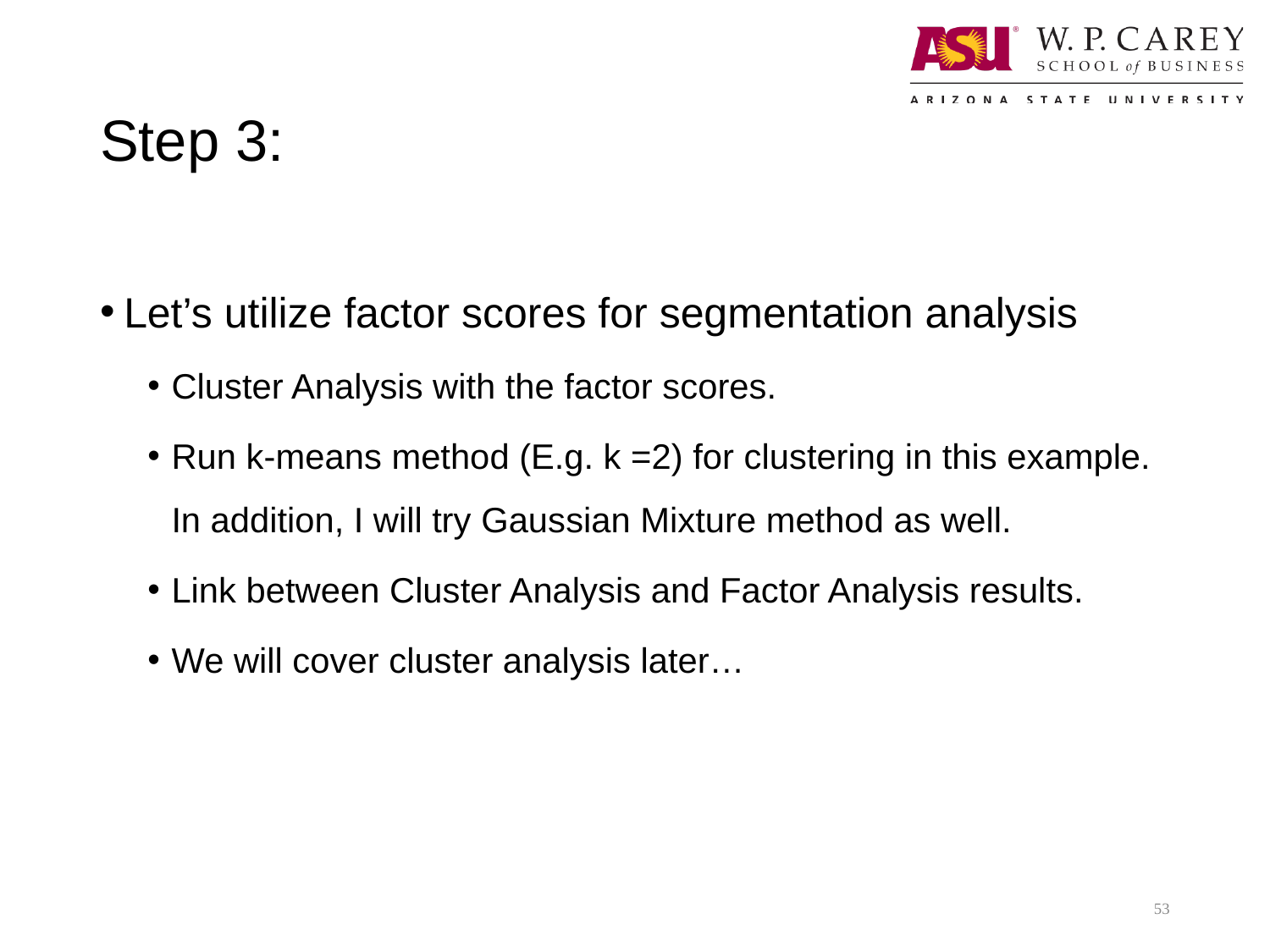

# Step 3:
Let’s utilize factor scores for segmentation analysis
Cluster Analysis with the factor scores.
Run k-means method (E.g. k =2) for clustering in this example. In addition, I will try Gaussian Mixture method as well.
Link between Cluster Analysis and Factor Analysis results.
We will cover cluster analysis later…
53